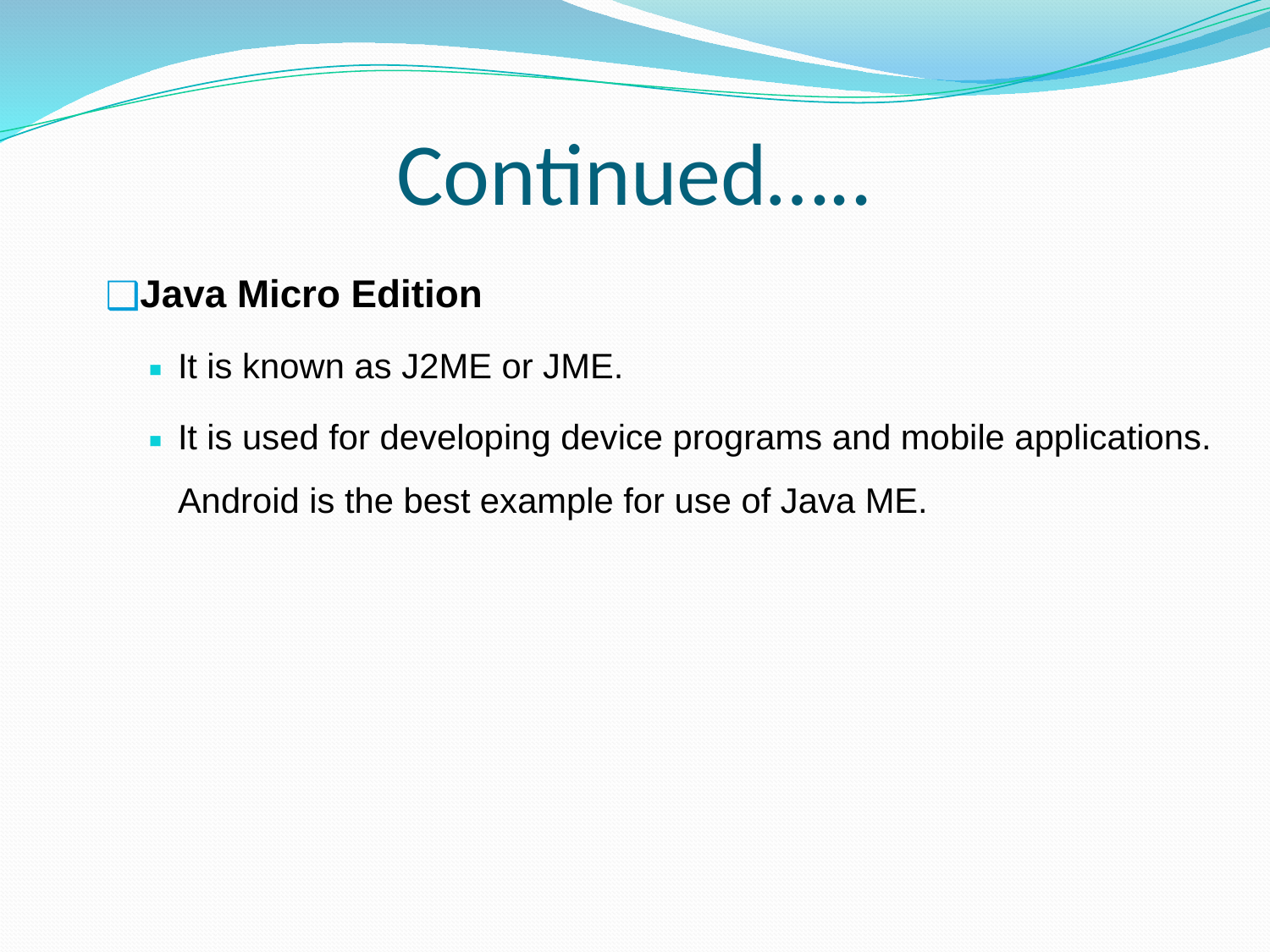

Java Micro Edition
It is known as J2ME or JME.
It is used for developing device programs and mobile applications. Android is the best example for use of Java ME.

#
Continued…..